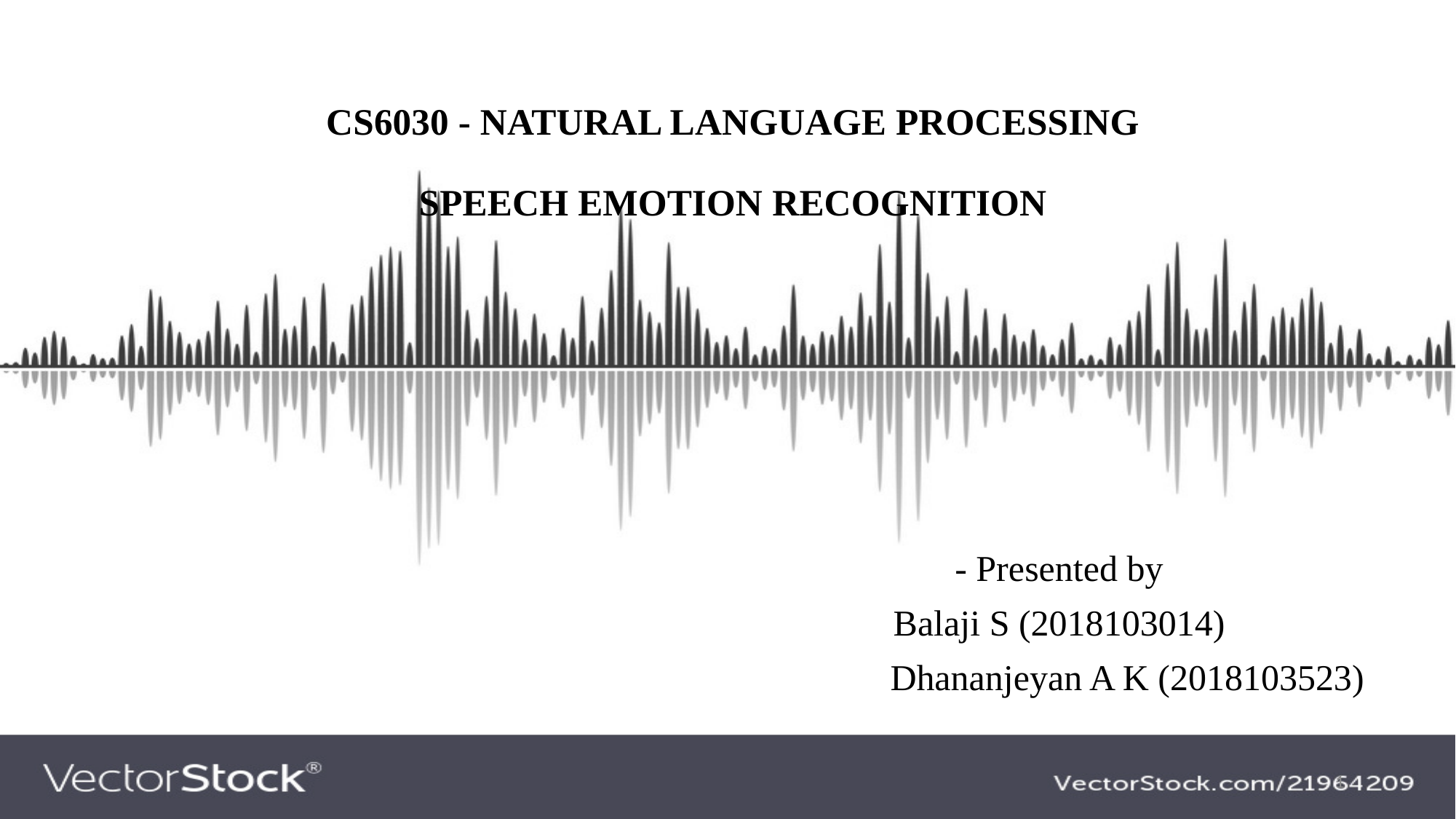

# CS6030 - NATURAL LANGUAGE PROCESSING SPEECH EMOTION RECOGNITION
- Presented by
Balaji S (2018103014)
               Dhananjeyan A K (2018103523)
1